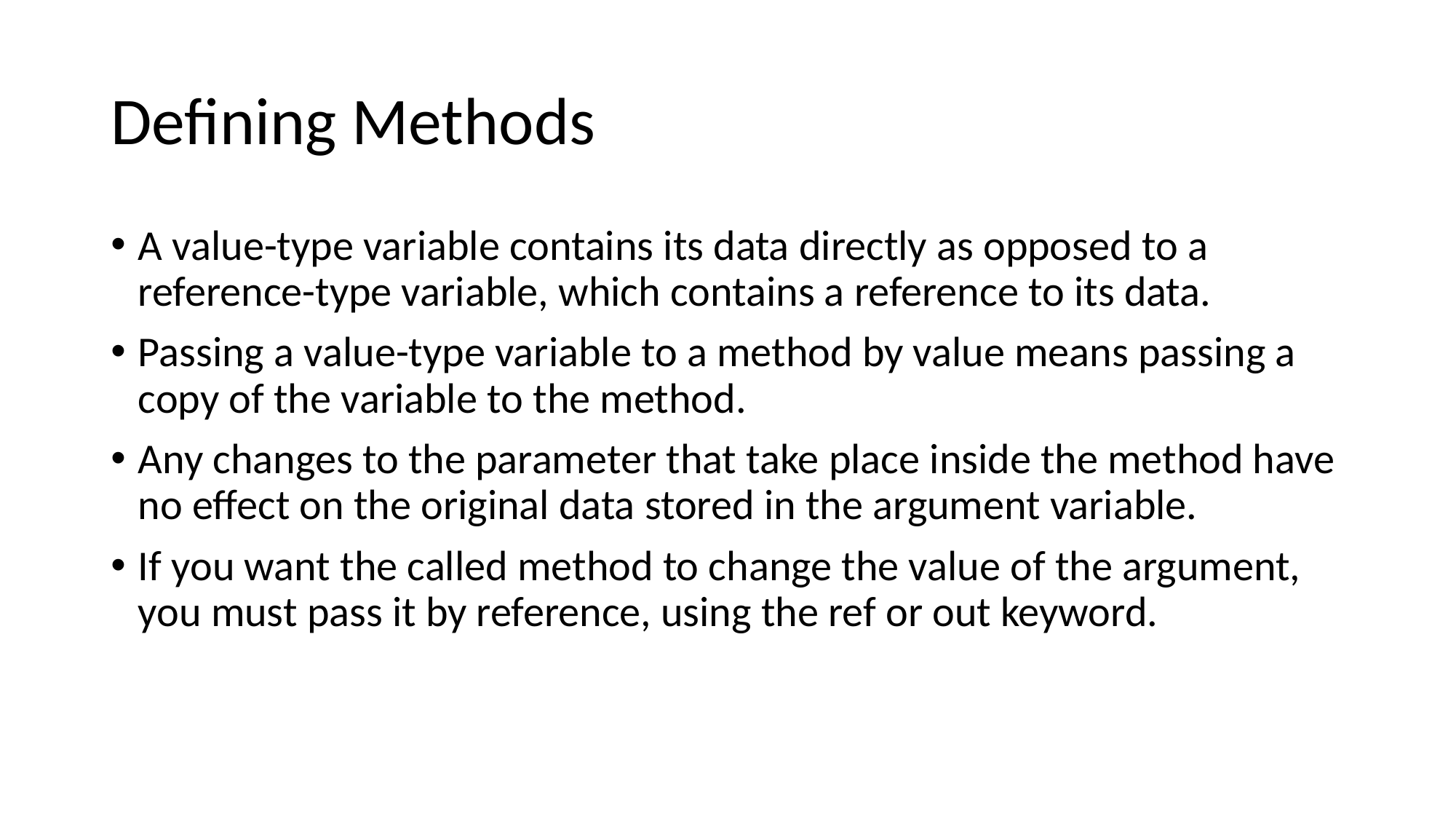

# Defining Methods
A value-type variable contains its data directly as opposed to a reference-type variable, which contains a reference to its data.
Passing a value-type variable to a method by value means passing a copy of the variable to the method.
Any changes to the parameter that take place inside the method have no effect on the original data stored in the argument variable.
If you want the called method to change the value of the argument, you must pass it by reference, using the ref or out keyword.